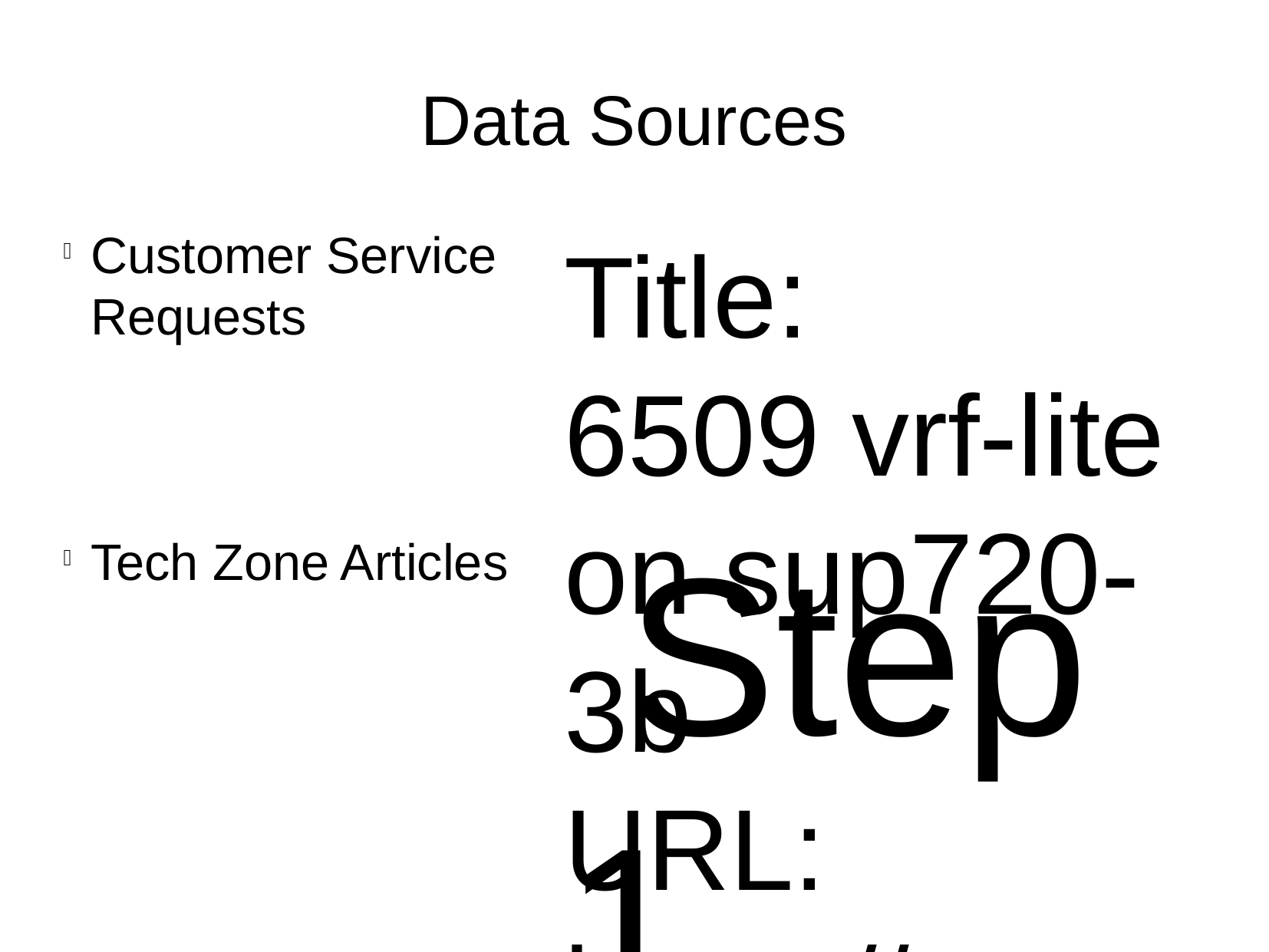

Data Sources
Customer Service Requests

Tech Zone Articles
Title:
6509 vrf-lite on sup720-3b
URL:
https://supportforums.cisco.com/discussion/11753751/6509-vrf-lite-sup720-3b
Statistics: Replies: 3   Avg. Rating: Views: 558   Votes: 0 Shares: 0
Description: Geminorum_cco / Mar 4th, 2013
Hi everybody! Thanks for a great resource I've currently got the following layout in my 6509 ...
 Step 1 Manually remove the non-CGV6 (CDS TV/IS) configuration.

This is required when you convert an ISM card running CDS TV/IS software to CGv6 and here it’s referring to the XR config, like the service role,  service management and service-engine interfaces etc for CDS TV or IS..

Step 2 Getting SW

 Install the Cisco IOS XR Software Release 4.2.1 image on the ASR 9000 router including -services- PIE.
Download the install kit asr9k-ism-cgv6-install-kit-4.2.1.00.sh from
 https://upload.cisco.com/cgi-bin/swc/fileexg/main.cgi?CONTYPES=IOS-XR.